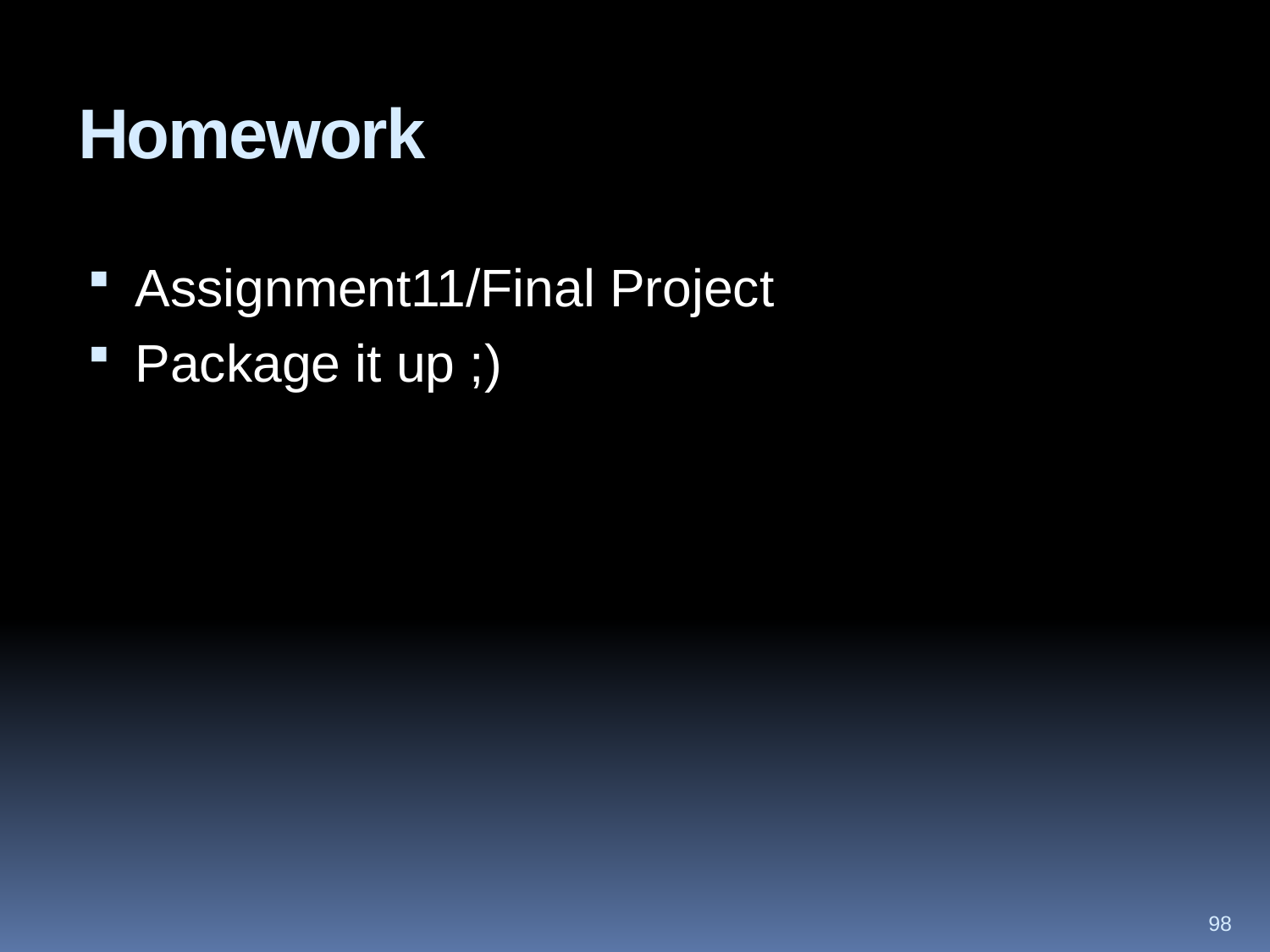

# Homework
Assignment11/Final Project
Package it up ;)
98